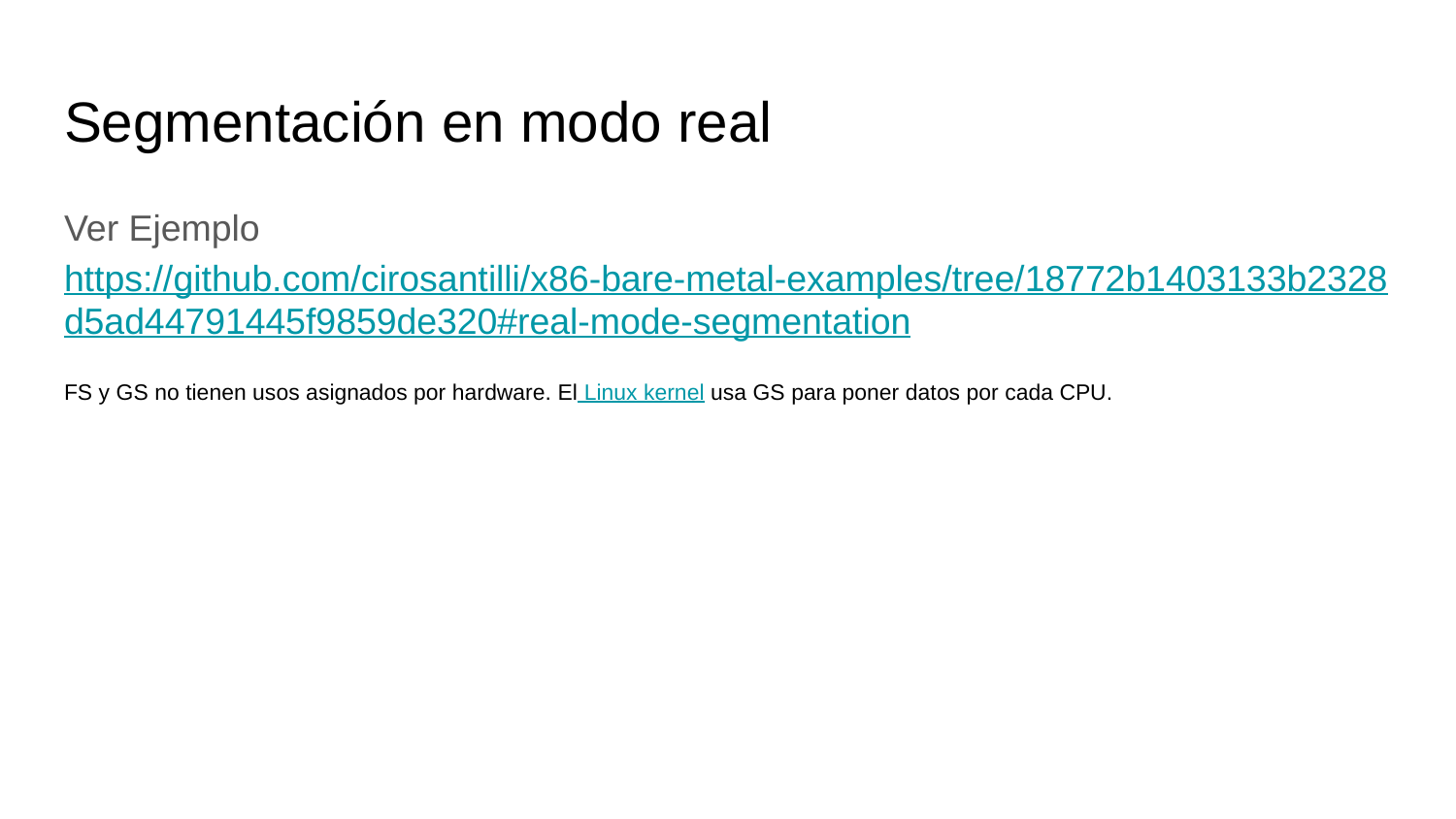

# Segmentación en modo real
Ver Ejemplo https://github.com/cirosantilli/x86-bare-metal-examples/tree/18772b1403133b2328d5ad44791445f9859de320#real-mode-segmentation
FS y GS no tienen usos asignados por hardware. El Linux kernel usa GS para poner datos por cada CPU.